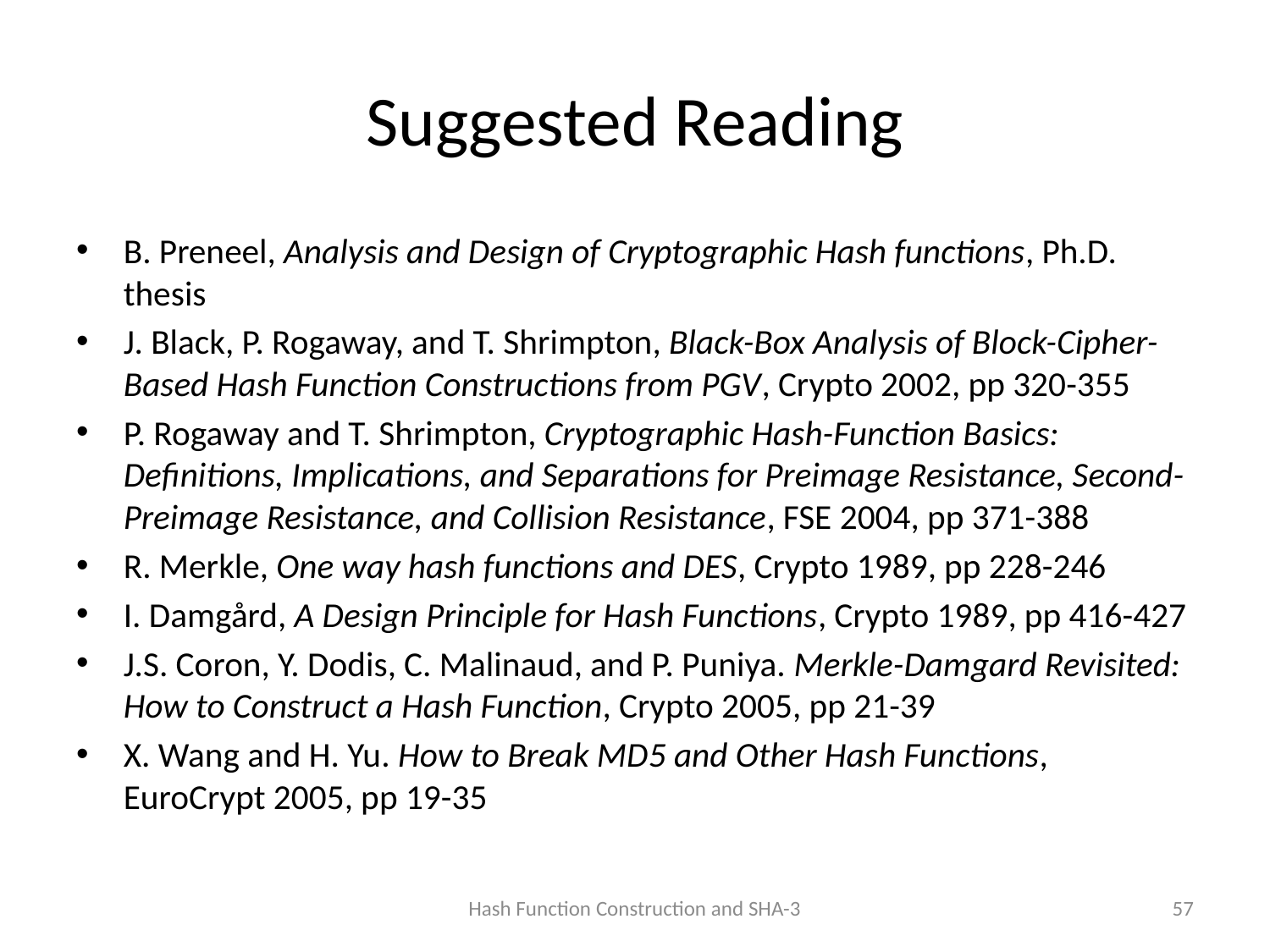

# Suggested Reading
B. Preneel, Analysis and Design of Cryptographic Hash functions, Ph.D. thesis
J. Black, P. Rogaway, and T. Shrimpton, Black-Box Analysis of Block-Cipher-Based Hash Function Constructions from PGV, Crypto 2002, pp 320-355
P. Rogaway and T. Shrimpton, Cryptographic Hash-Function Basics: Definitions, Implications, and Separations for Preimage Resistance, Second-Preimage Resistance, and Collision Resistance, FSE 2004, pp 371-388
R. Merkle, One way hash functions and DES, Crypto 1989, pp 228-246
I. Damgård, A Design Principle for Hash Functions, Crypto 1989, pp 416-427
J.S. Coron, Y. Dodis, C. Malinaud, and P. Puniya. Merkle-Damgard Revisited: How to Construct a Hash Function, Crypto 2005, pp 21-39
X. Wang and H. Yu. How to Break MD5 and Other Hash Functions, EuroCrypt 2005, pp 19-35
Hash Function Construction and SHA-3
57